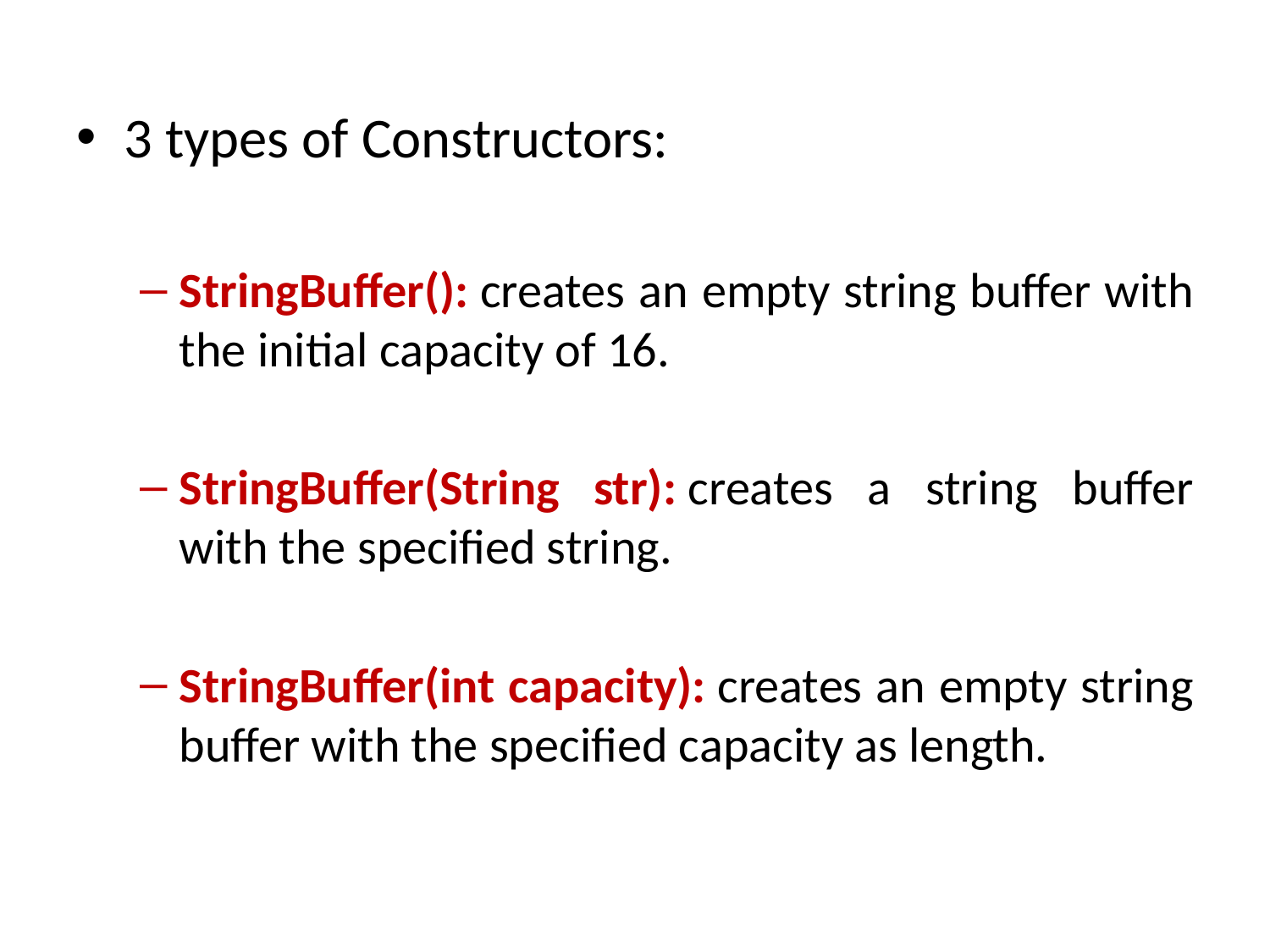

3 types of Constructors:

StringBuffer(): creates an empty string buffer with the initial capacity of 16.

StringBuffer(String str): creates a string buffer with the specified string.

StringBuffer(int capacity): creates an empty string buffer with the specified capacity as length.